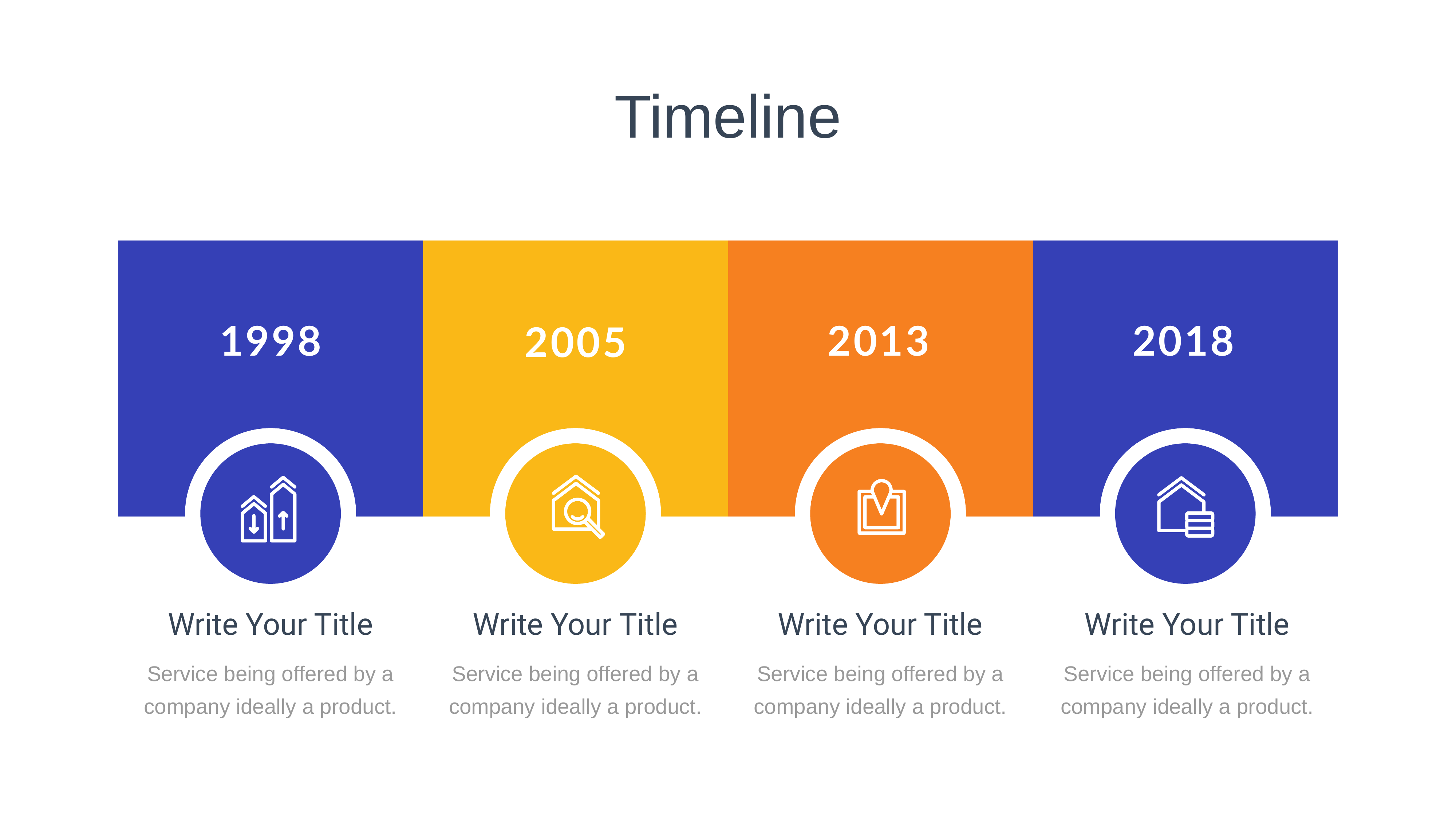

Timeline

2018
2013
1998
2005

Write Your Title
Write Your Title
Write Your Title
Write Your Title
Service being offered by a company ideally a product.
Service being offered by a company ideally a product.
Service being offered by a company ideally a product.
Service being offered by a company ideally a product.